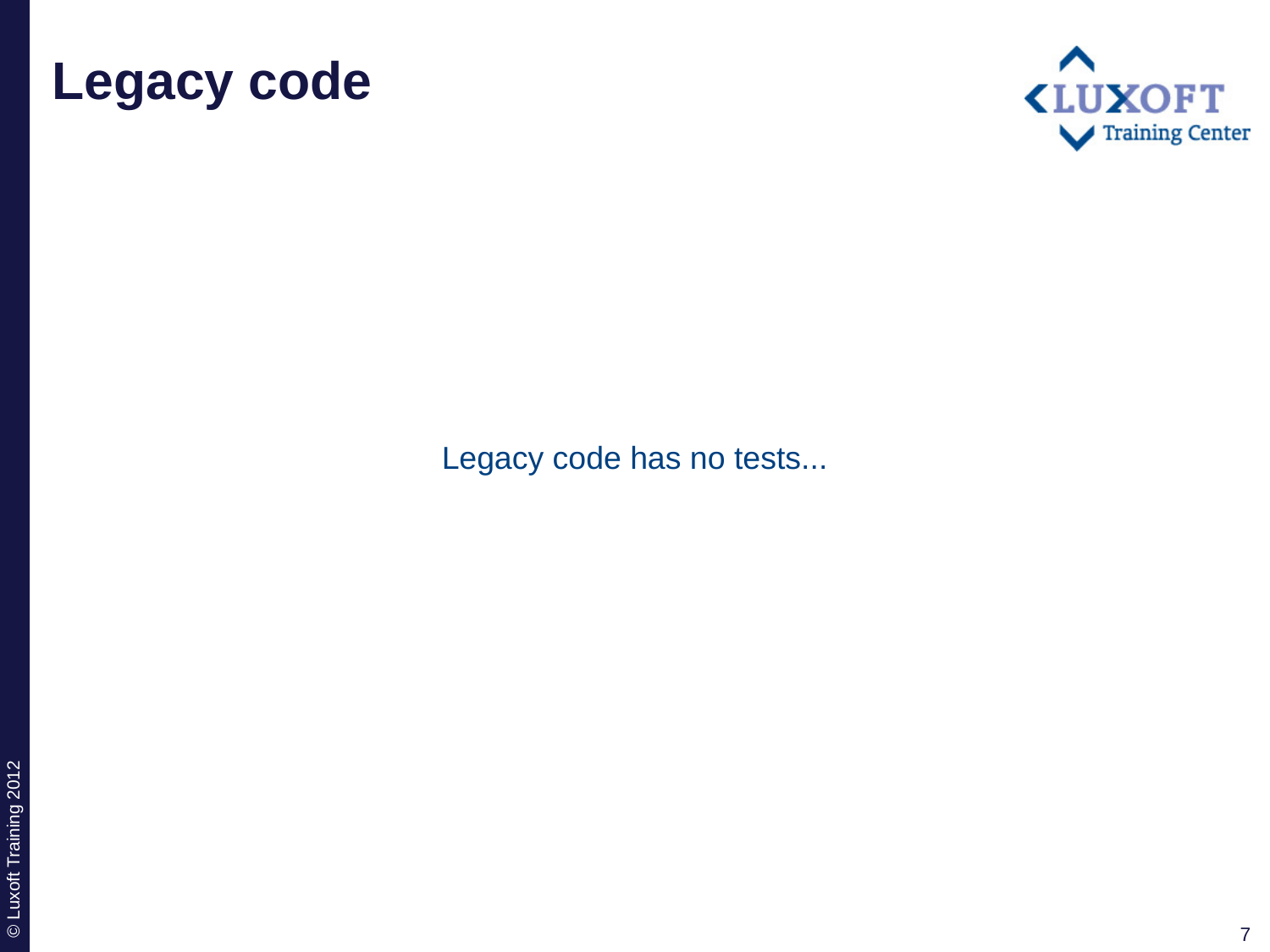

# Legacy code
Legacy code has no tests...